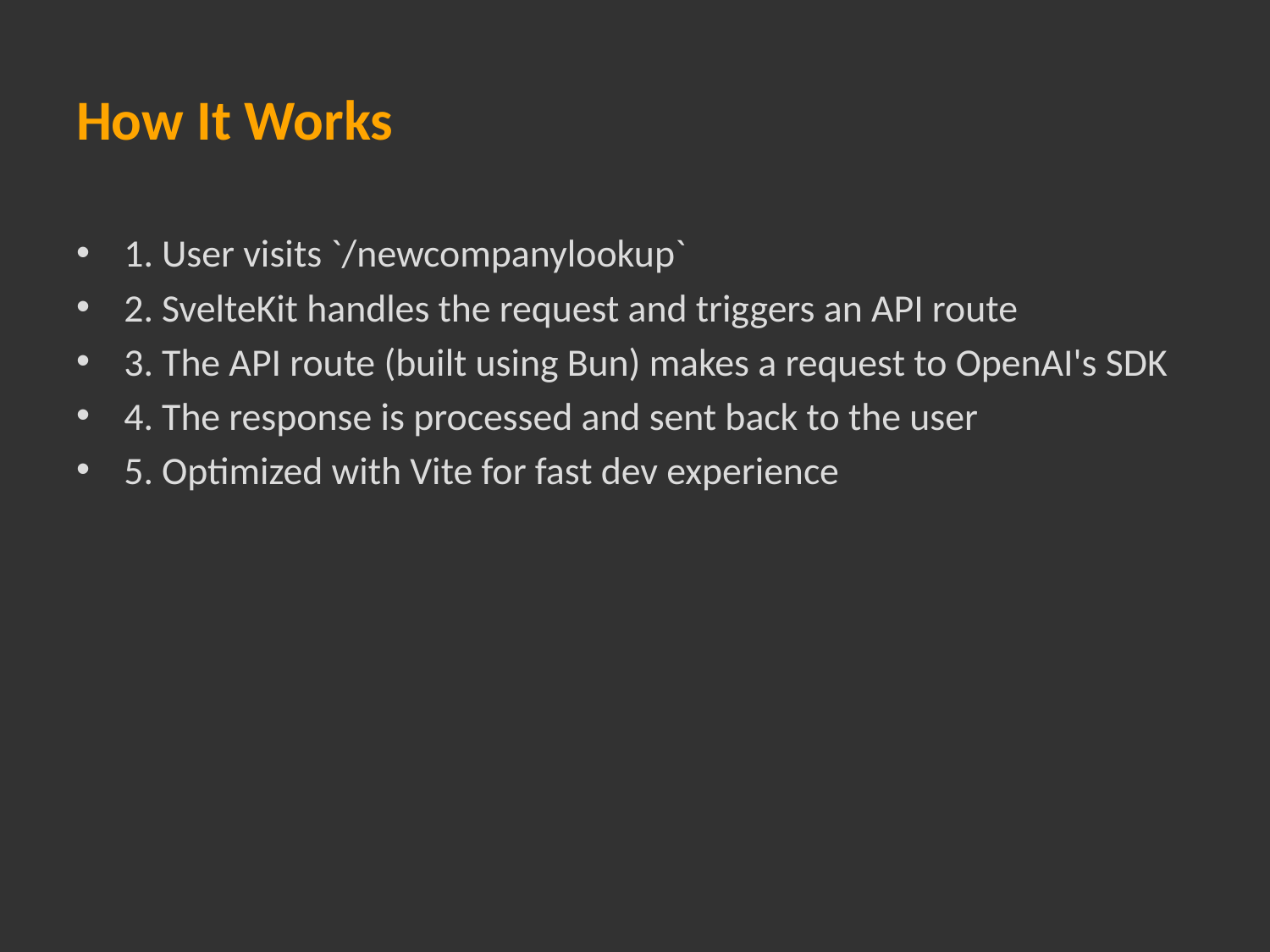

# How It Works
1. User visits `/newcompanylookup`
2. SvelteKit handles the request and triggers an API route
3. The API route (built using Bun) makes a request to OpenAI's SDK
4. The response is processed and sent back to the user
5. Optimized with Vite for fast dev experience